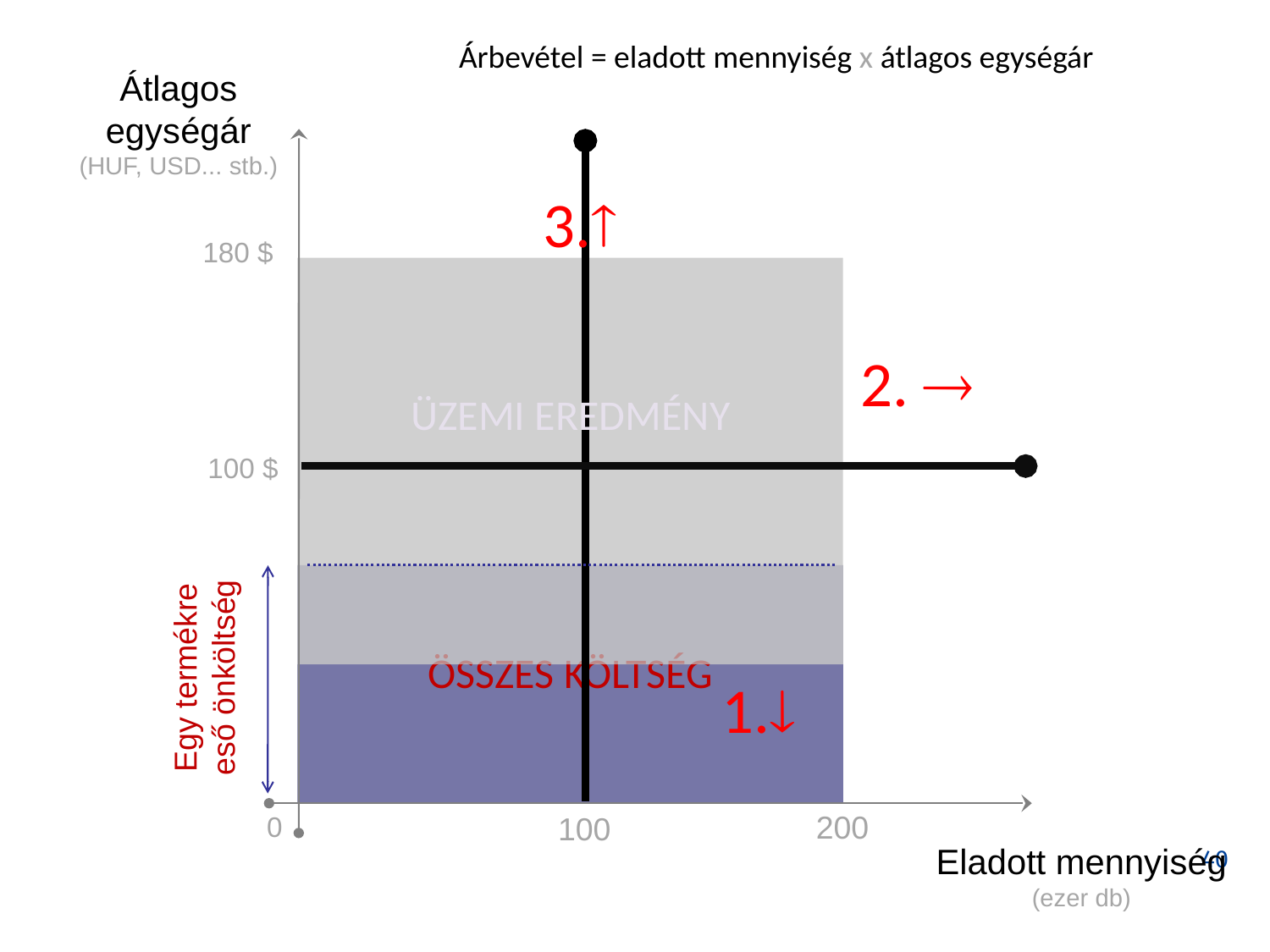

Árbevétel = eladott mennyiség x átlagos egységár
Átlagos
egységár
(HUF, USD... stb.)
180 $
100 $
3.↑

2. →
ÜZEMI EREDMÉNY
Egy termékre eső önköltség

ÖSSZES KÖLTSÉG
1.↓

200
100
Eladott mennyiség
(ezer db)
0
40